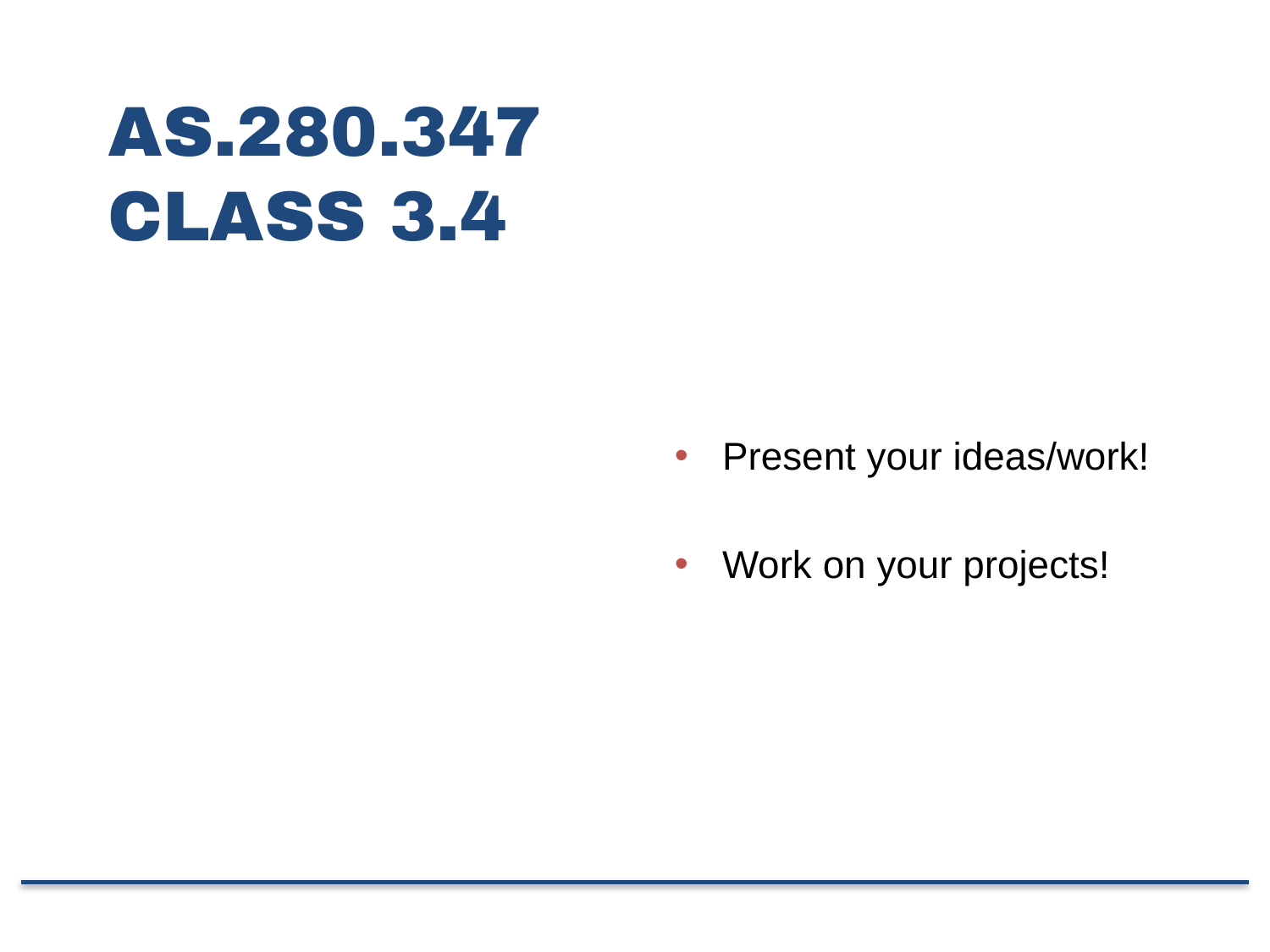

# AS.280.347 Class 3.4
Present your ideas/work!

Work on your projects!